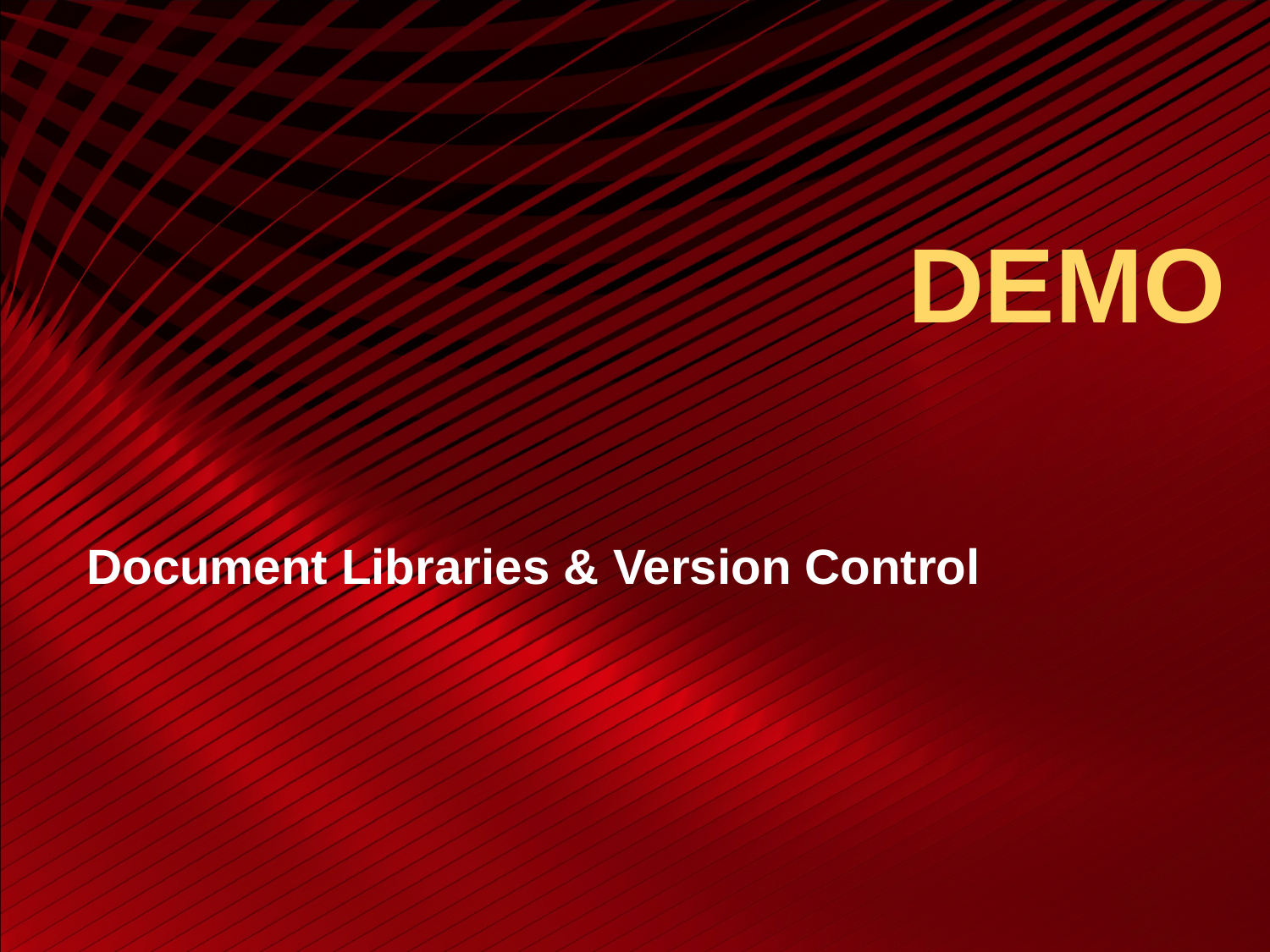

# DEMO
Document Libraries & Version Control